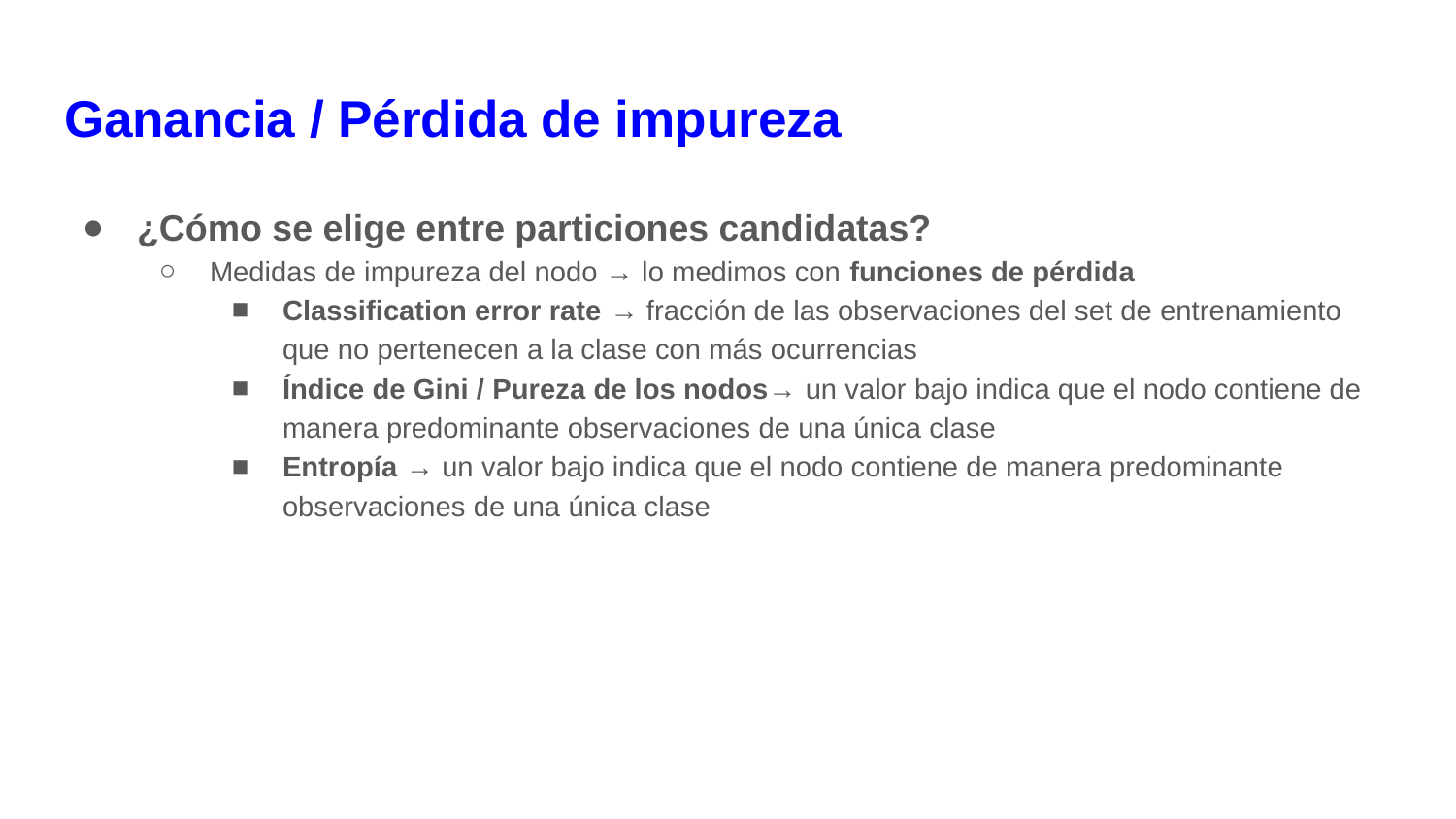

# Ganancia / Pérdida de impureza
¿Cómo se elige entre particiones candidatas?
Medidas de impureza del nodo → lo medimos con funciones de pérdida
Classification error rate → fracción de las observaciones del set de entrenamiento que no pertenecen a la clase con más ocurrencias
Índice de Gini / Pureza de los nodos→ un valor bajo indica que el nodo contiene de manera predominante observaciones de una única clase
Entropía → un valor bajo indica que el nodo contiene de manera predominante observaciones de una única clase